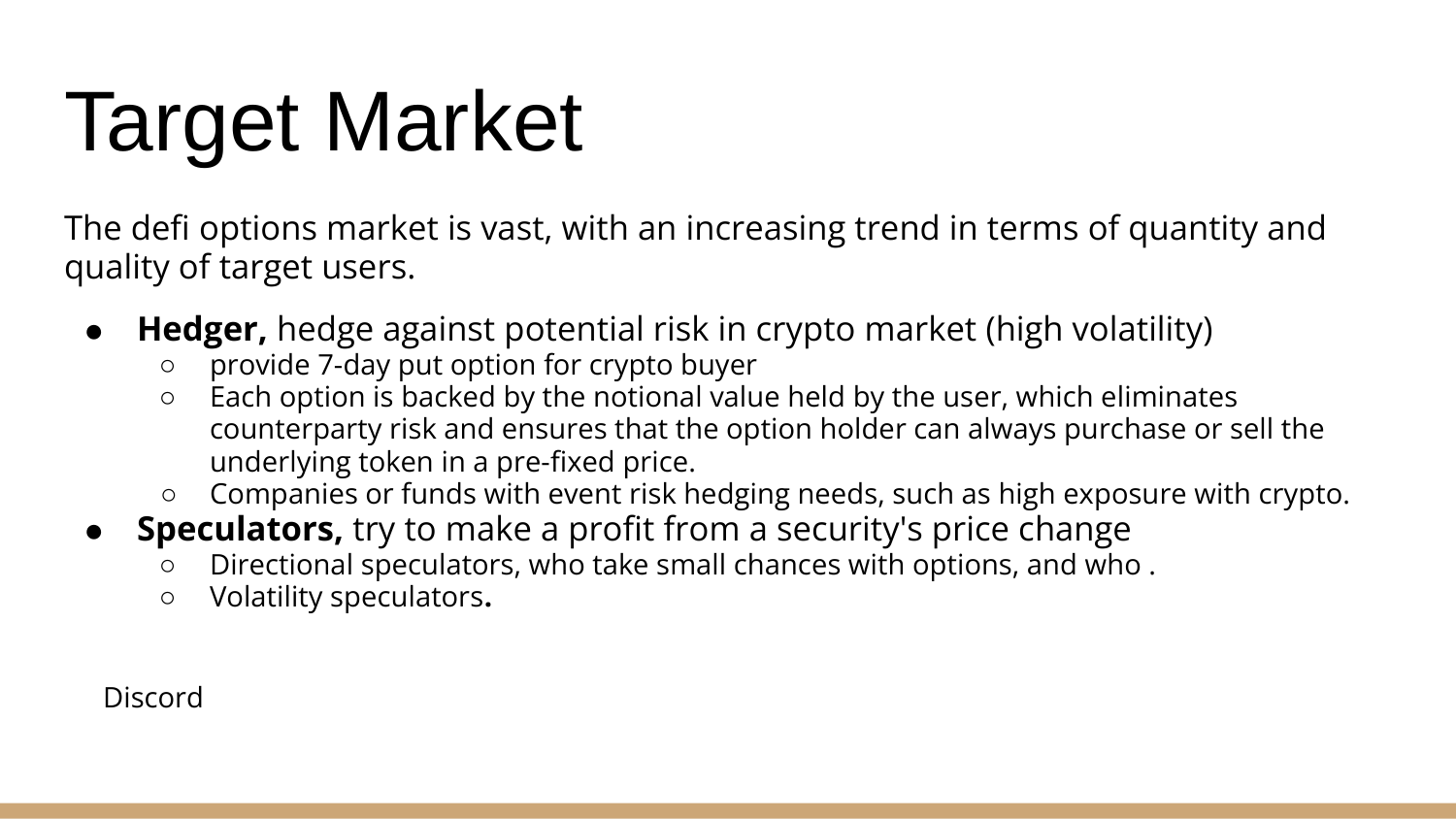

# Target Market
The defi options market is vast, with an increasing trend in terms of quantity and quality of target users.
Hedger, hedge against potential risk in crypto market (high volatility)
provide 7-day put option for crypto buyer
Each option is backed by the notional value held by the user, which eliminates counterparty risk and ensures that the option holder can always purchase or sell the underlying token in a pre-fixed price.
Companies or funds with event risk hedging needs, such as high exposure with crypto.
Speculators, try to make a profit from a security's price change
Directional speculators, who take small chances with options, and who .
Volatility speculators.
Discord